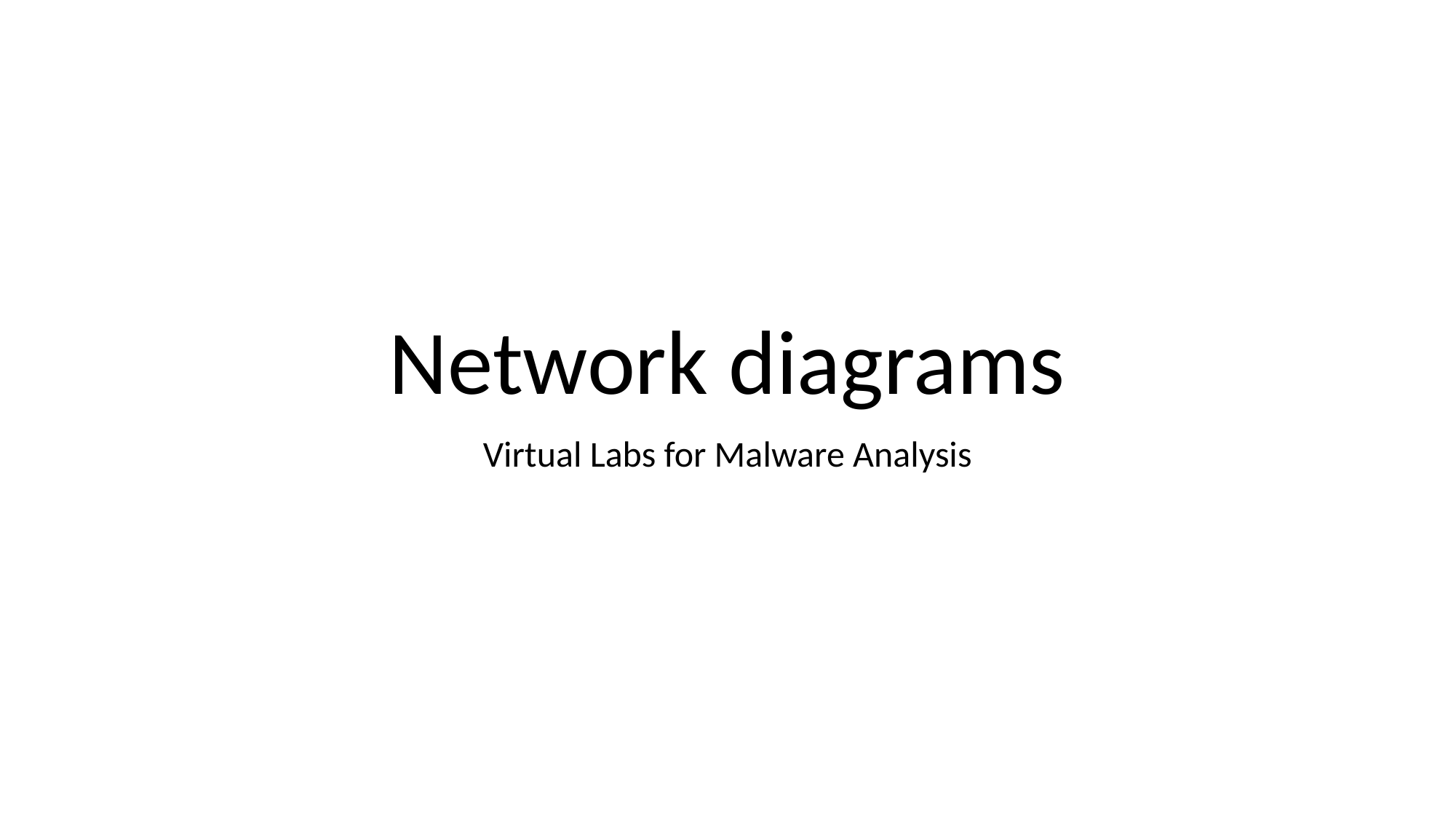

# Network diagrams
Virtual Labs for Malware Analysis